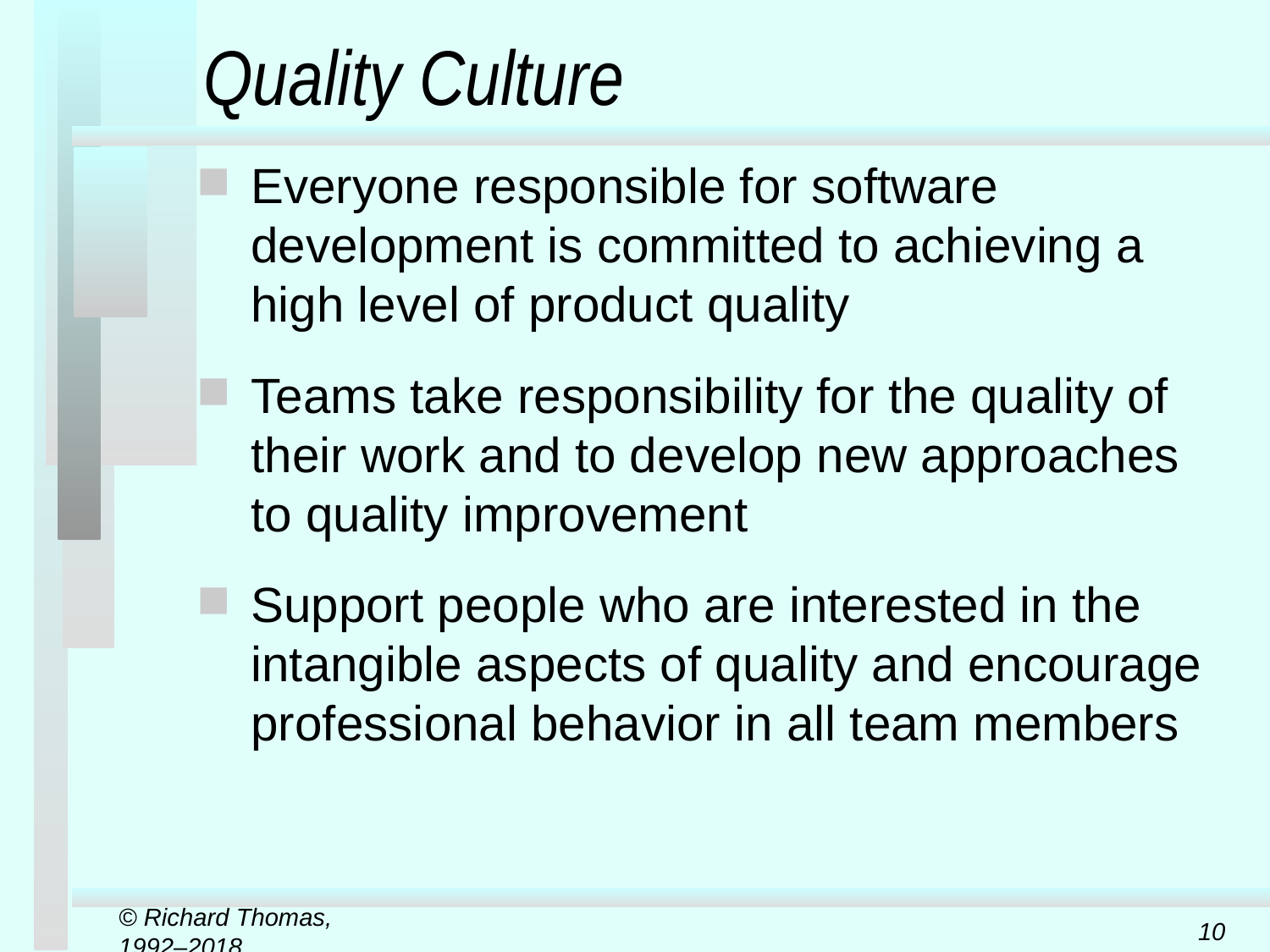

# Quality Culture
Everyone responsible for software development is committed to achieving a high level of product quality
Teams take responsibility for the quality of their work and to develop new approaches to quality improvement
Support people who are interested in the intangible aspects of quality and encourage professional behavior in all team members

© Richard Thomas, 1992–2018
10